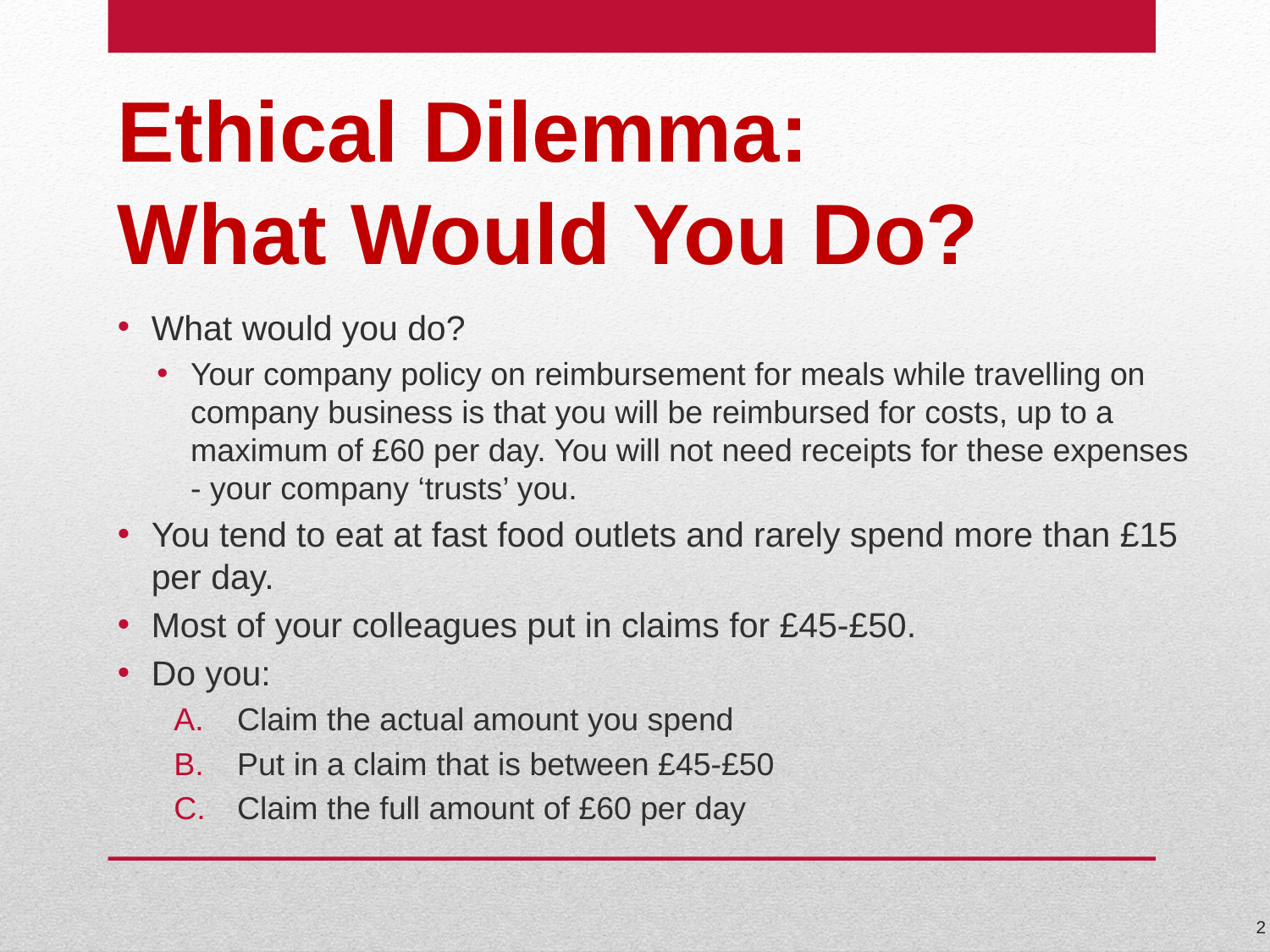

# Ethical Dilemma: What Would You Do?
What would you do?
Your company policy on reimbursement for meals while travelling on company business is that you will be reimbursed for costs, up to a maximum of £60 per day. You will not need receipts for these expenses - your company ‘trusts’ you.
You tend to eat at fast food outlets and rarely spend more than £15 per day.
Most of your colleagues put in claims for £45-£50.
Do you:
Claim the actual amount you spend
Put in a claim that is between £45-£50
Claim the full amount of £60 per day
2